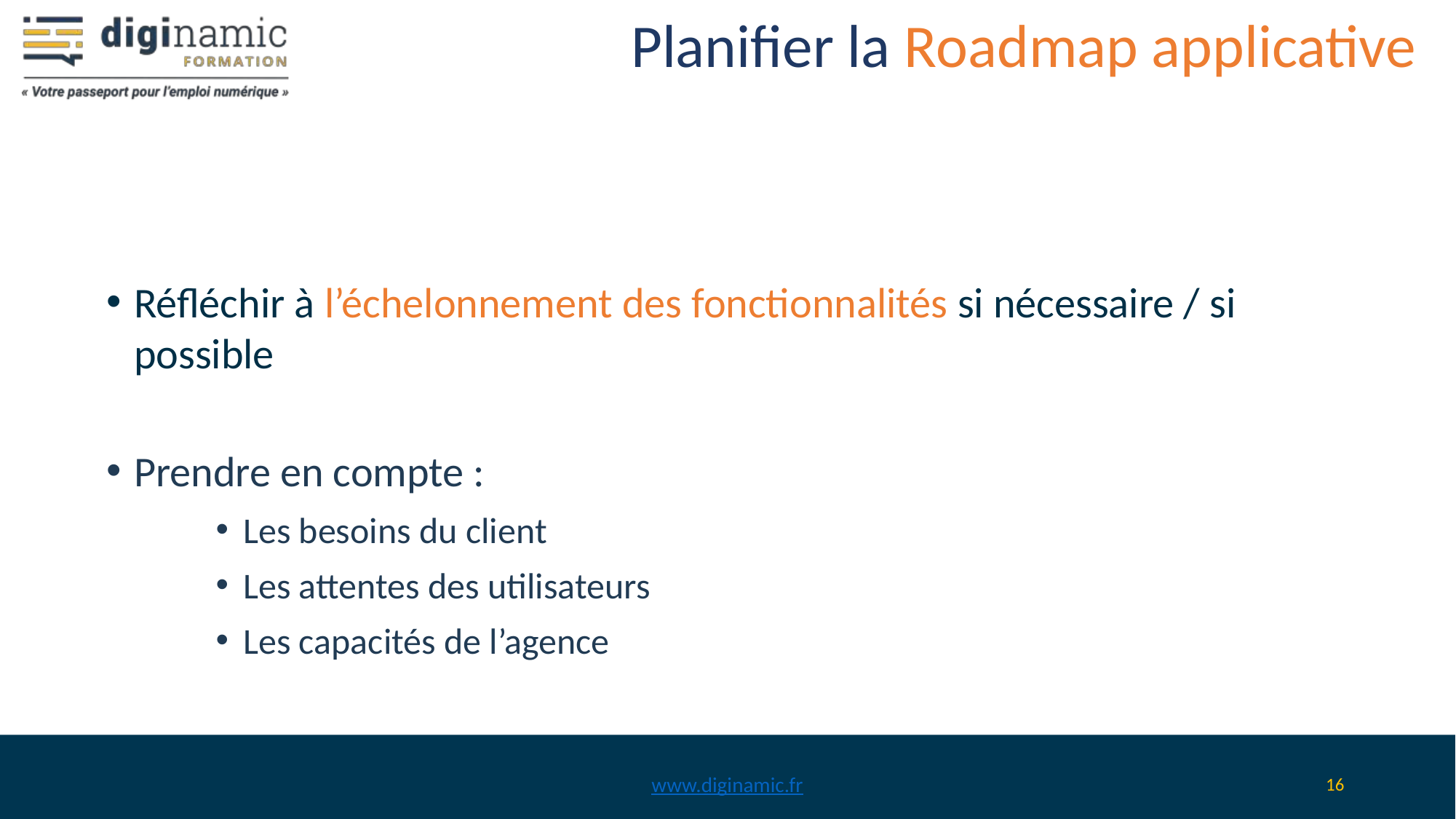

# Planifier la Roadmap applicative
Réfléchir à l’échelonnement des fonctionnalités si nécessaire / si possible

Prendre en compte :
Les besoins du client
Les attentes des utilisateurs
Les capacités de l’agence
www.diginamic.fr
16